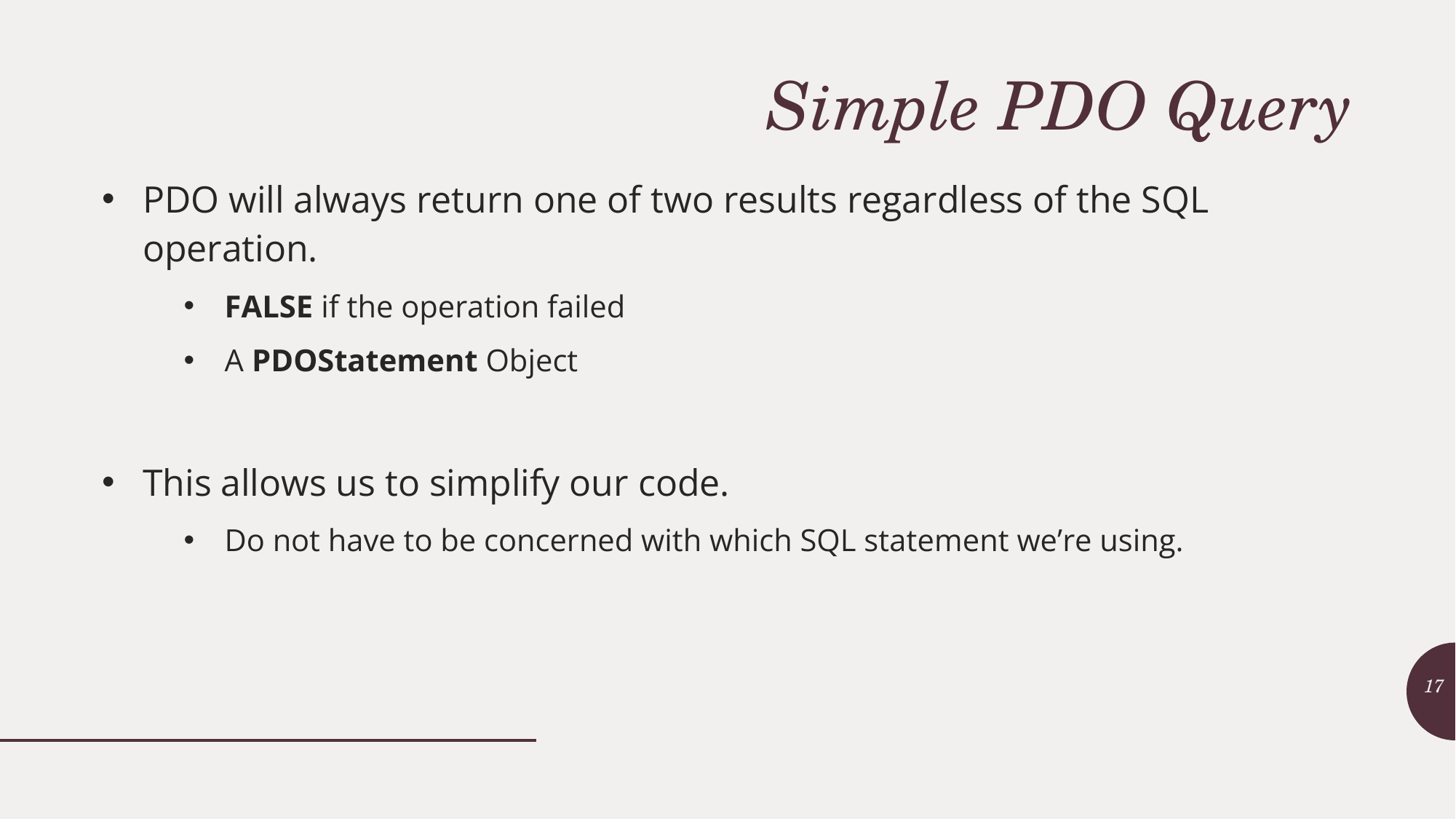

# Simple PDO Query
PDO will always return one of two results regardless of the SQL operation.
FALSE if the operation failed
A PDOStatement Object

This allows us to simplify our code.
Do not have to be concerned with which SQL statement we’re using.
17